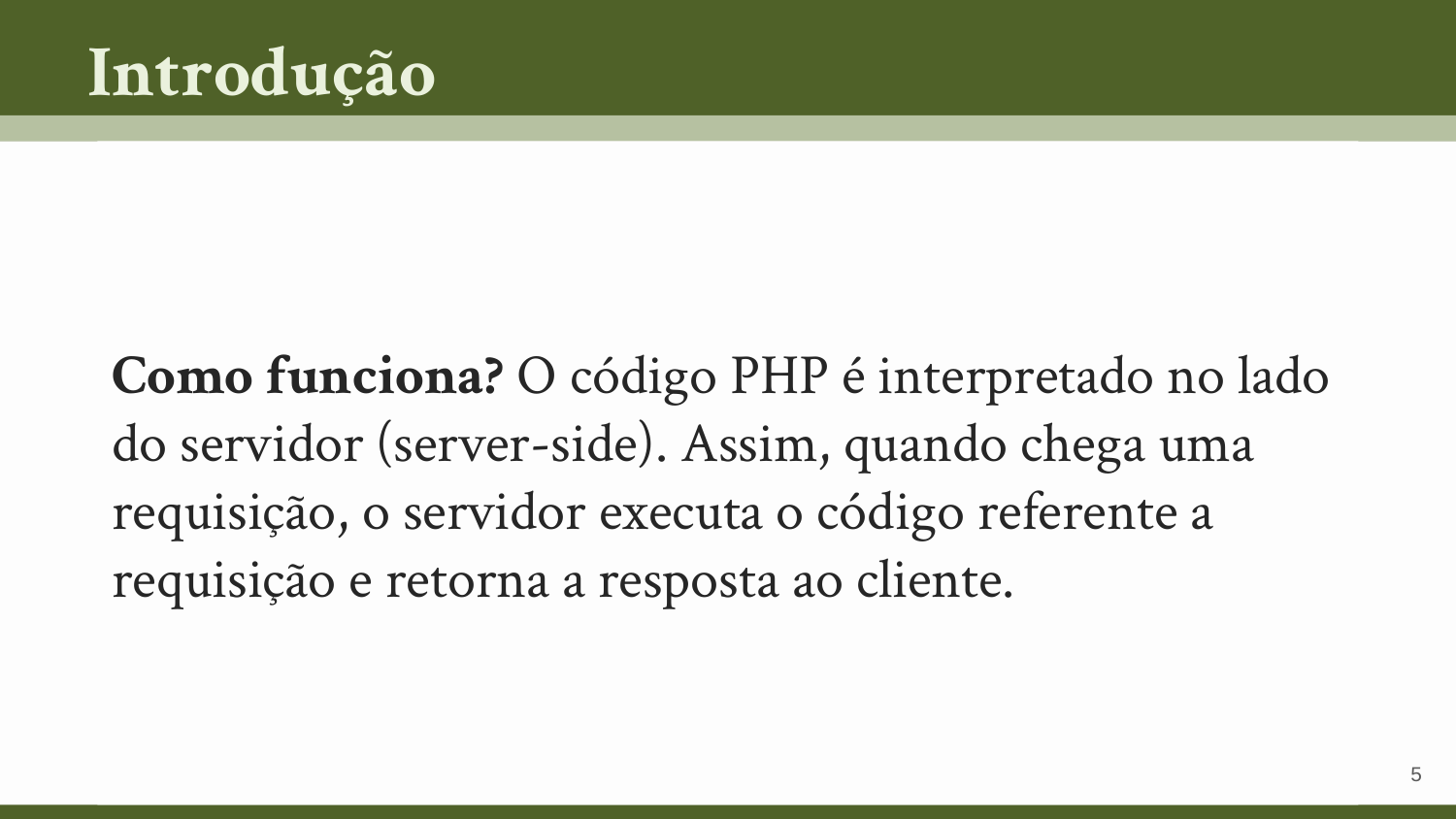

Introdução

Como funciona? O código PHP é interpretado no lado do servidor (server-side). Assim, quando chega uma requisição, o servidor executa o código referente a requisição e retorna a resposta ao cliente.

5